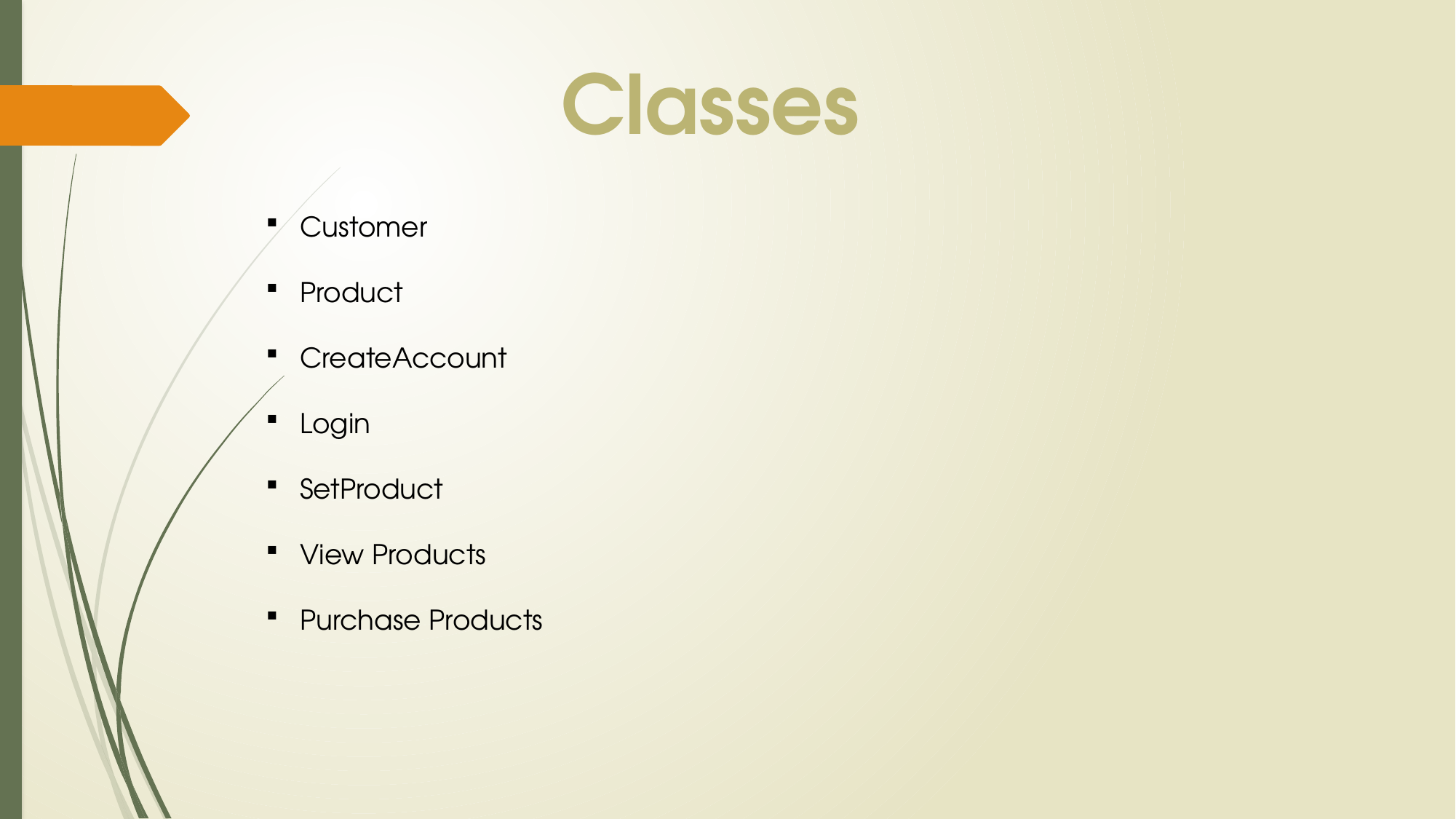

Classes

Customer

Product

CreateAccount

Login

SetProduct

View Products

Purchase Products